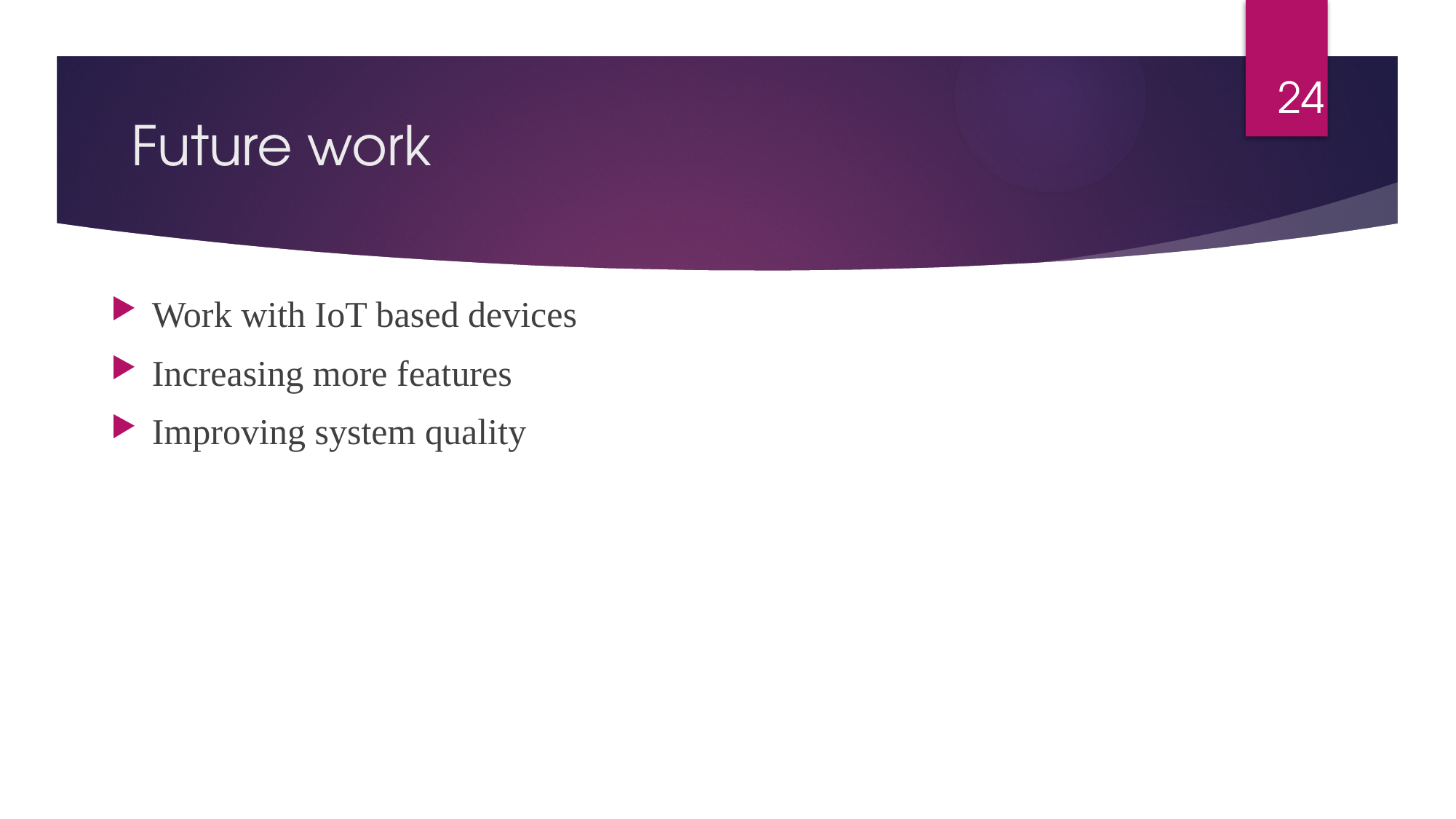

24
# Future work
Work with IoT based devices
Increasing more features
Improving system quality